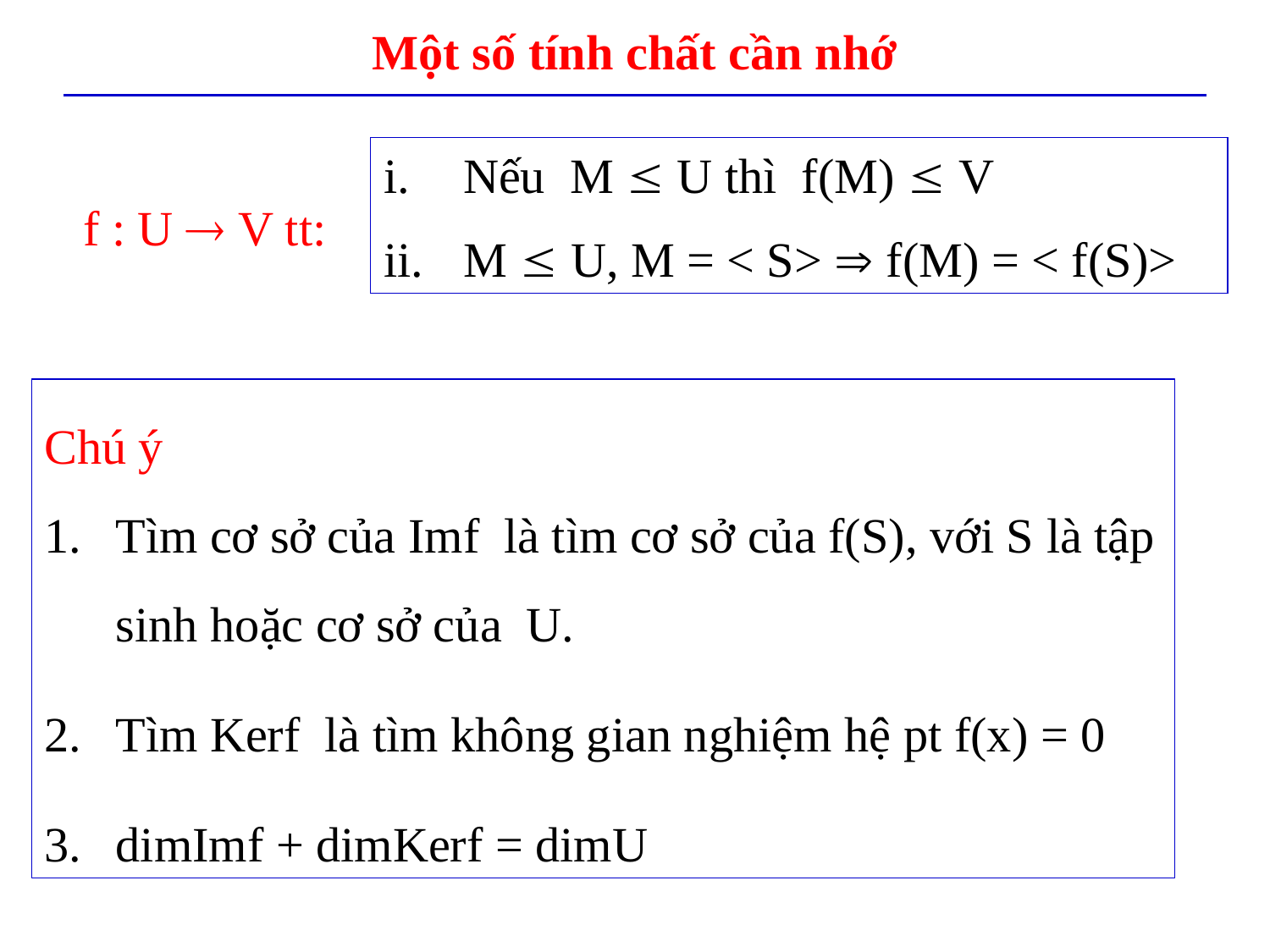

# Một số tính chất cần nhớ
Nếu  M ≤ U thì  f(M) ≤ V
M ≤ U, M = < S> ⇒ f(M) = < f(S)>
 f : U → V tt:
Chú ý
Tìm cơ sở của Imf  là tìm cơ sở của f(S), với S là tập sinh hoặc cơ sở của  U.
Tìm Kerf  là tìm không gian nghiệm hệ pt f(x) = 0
dimImf + dimKerf = dimU